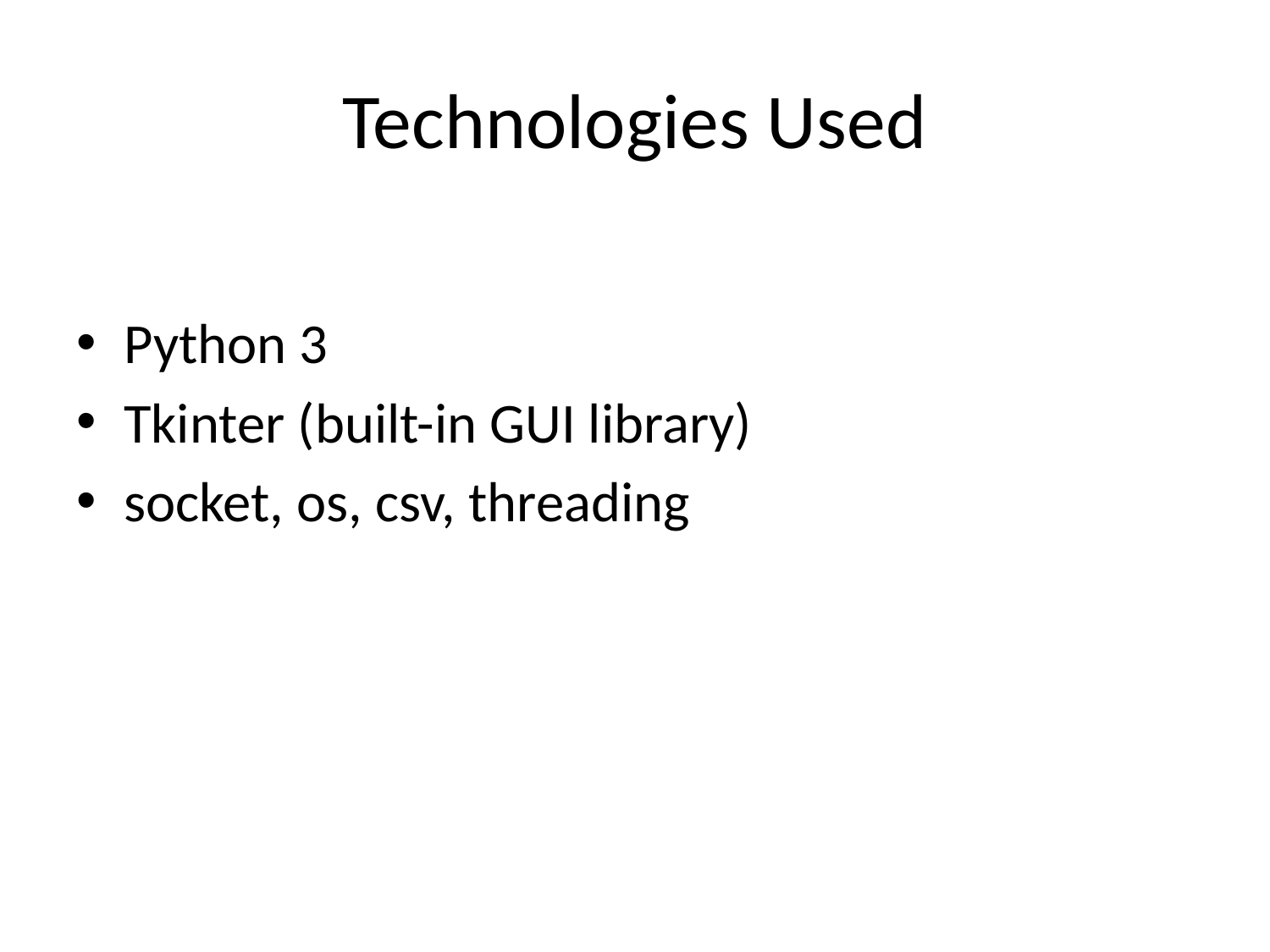

# Technologies Used

Python 3
Tkinter (built-in GUI library)
socket, os, csv, threading